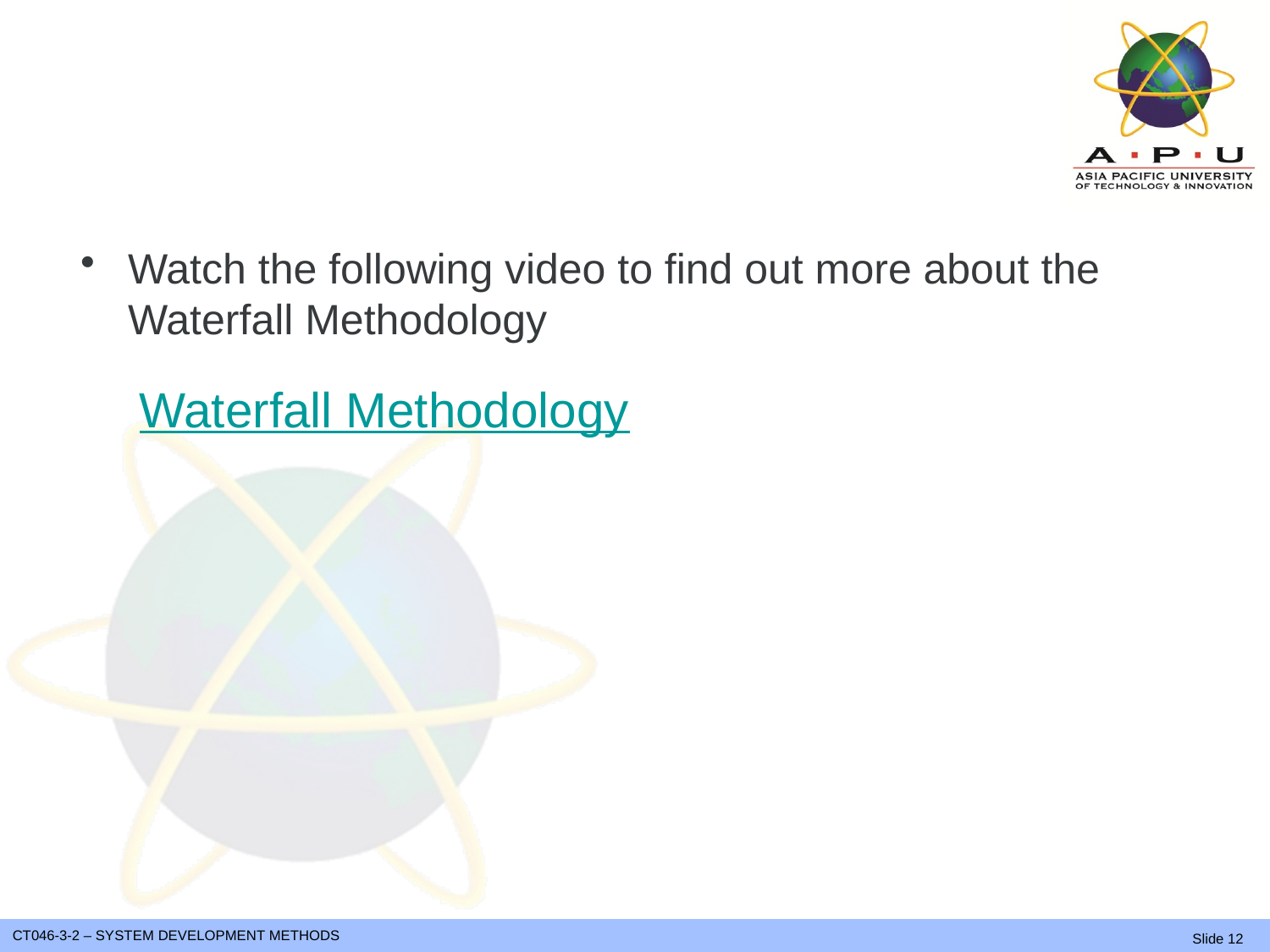

#
Watch the following video to find out more about the Waterfall Methodology
   Waterfall Methodology